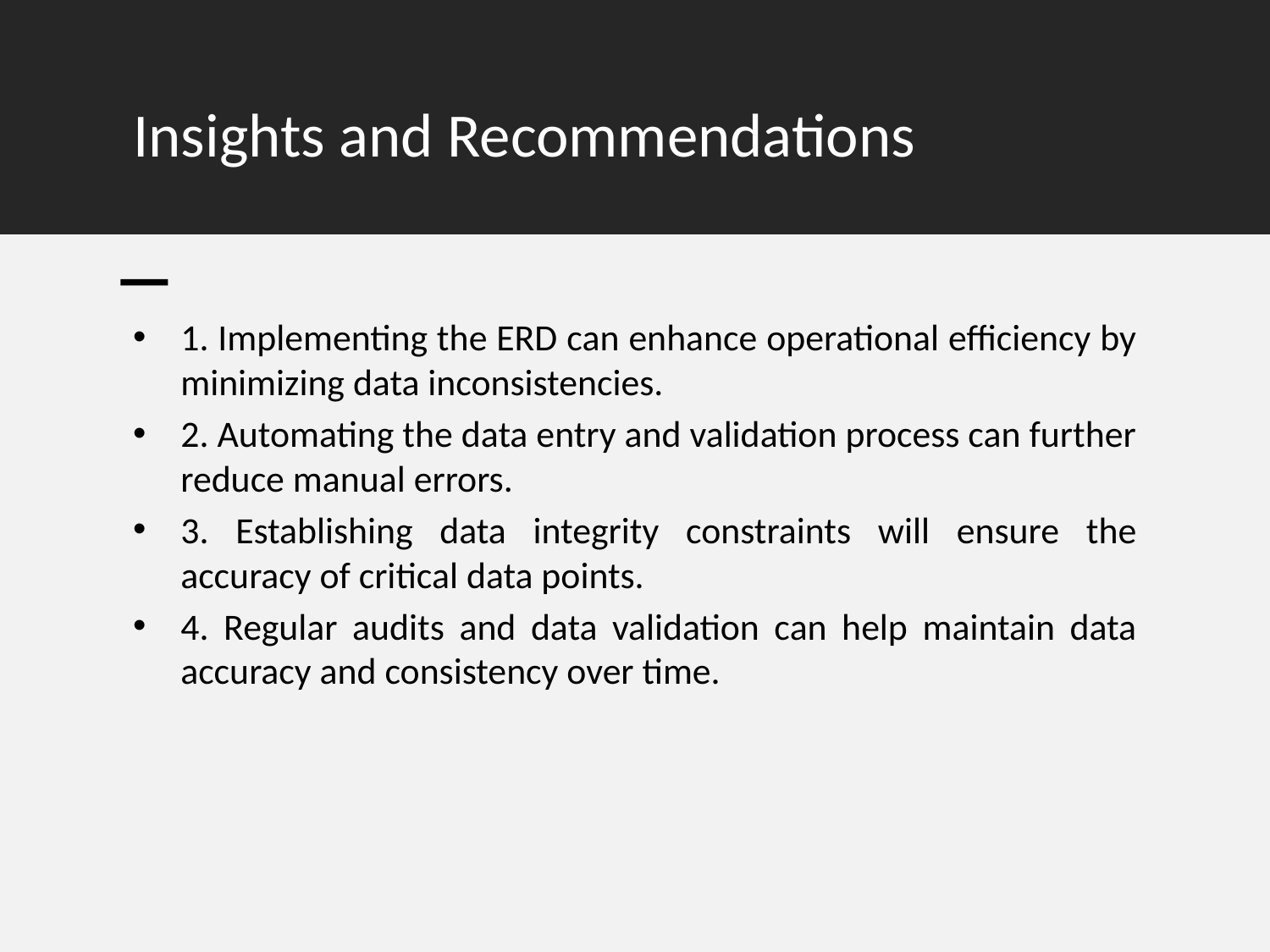

# Insights and Recommendations

1. Implementing the ERD can enhance operational efficiency by minimizing data inconsistencies.
2. Automating the data entry and validation process can further reduce manual errors.
3. Establishing data integrity constraints will ensure the accuracy of critical data points.
4. Regular audits and data validation can help maintain data accuracy and consistency over time.